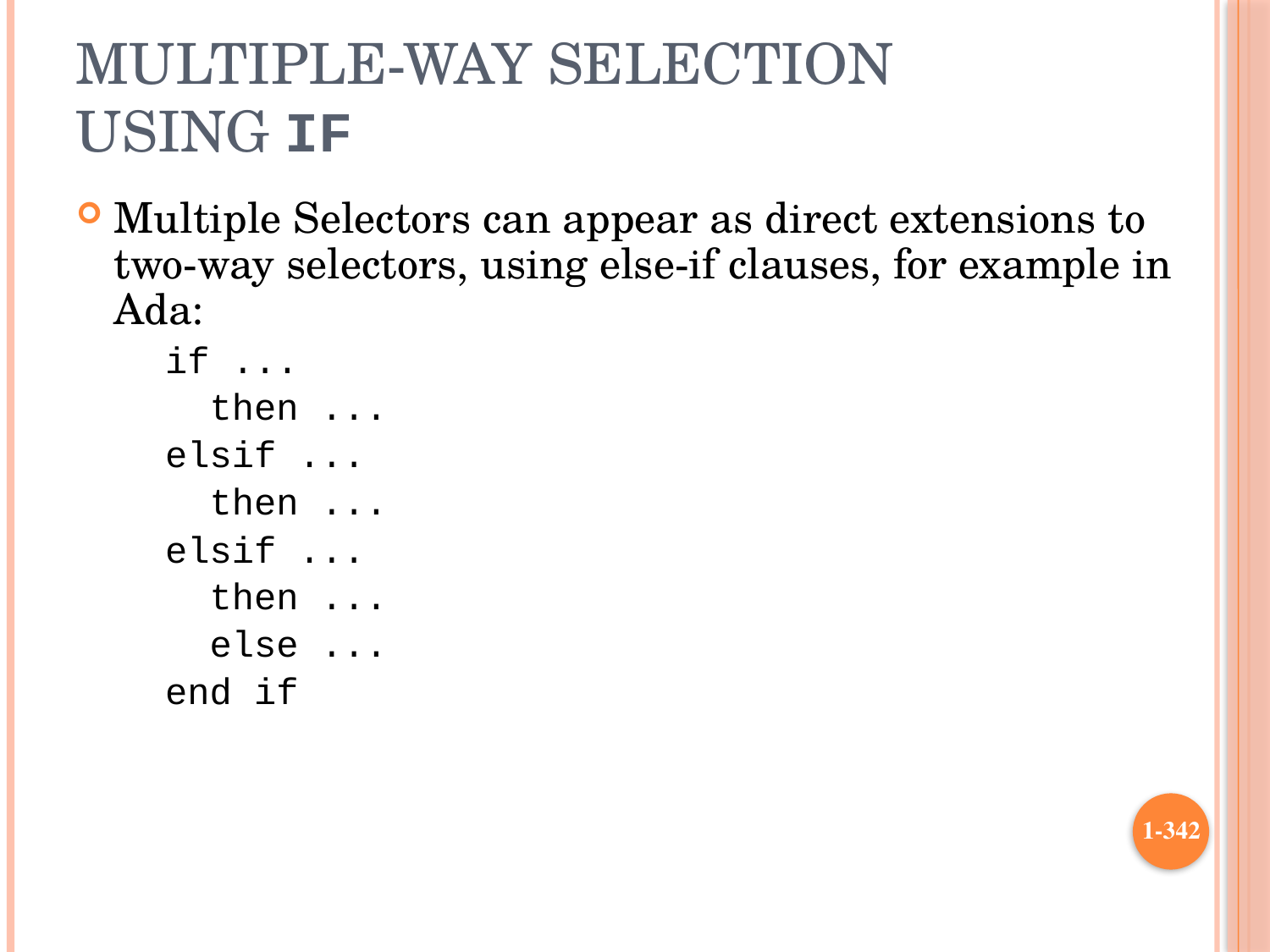

# Multiple-Way Selection Using if
Multiple Selectors can appear as direct extensions to two-way selectors, using else-if clauses, for example in Ada:
	if ...
 	  then ...
	elsif ...
	  then ...
	elsif ...
	  then ...
	  else ...
	end if
1-342